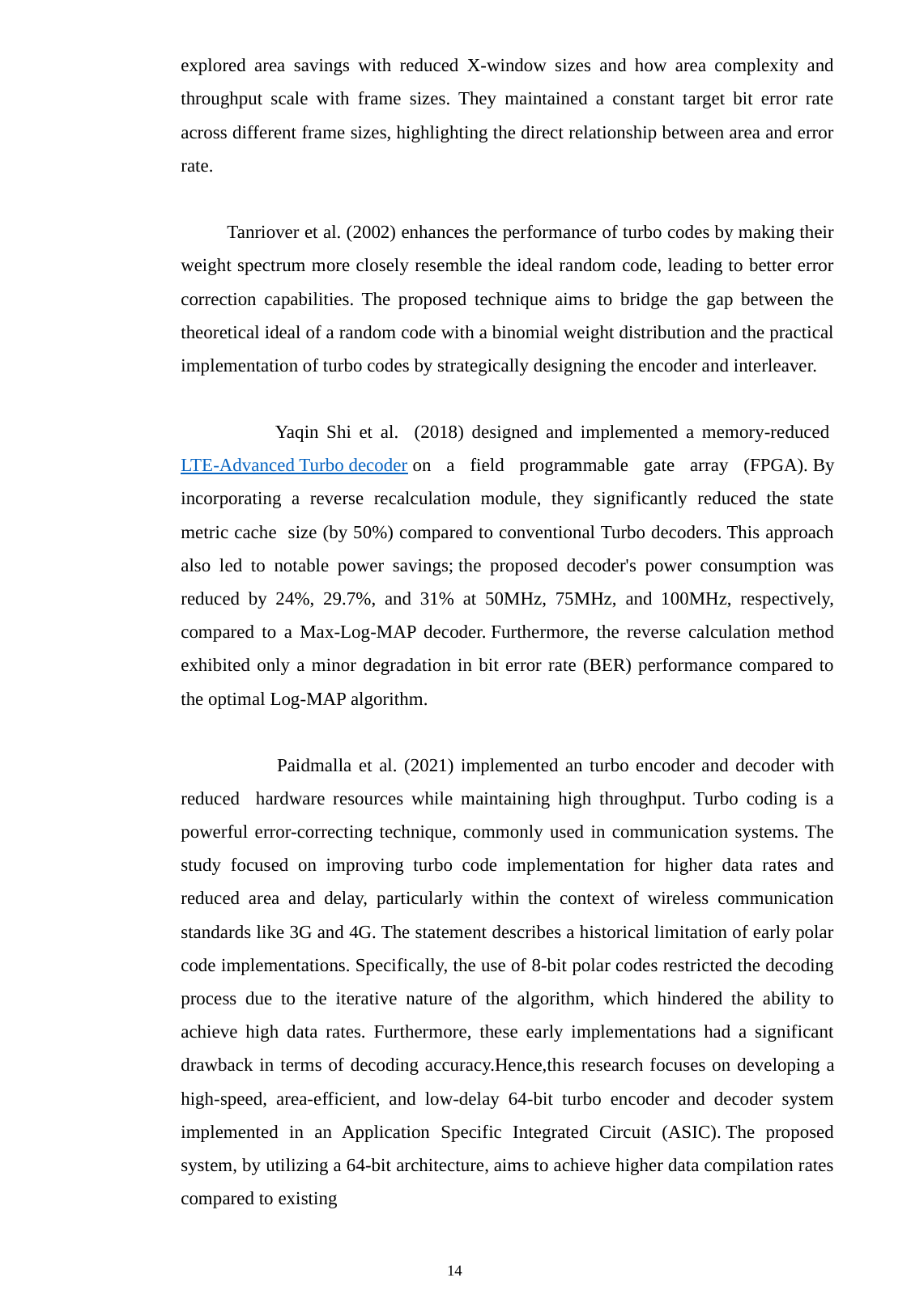

explored area savings with reduced X-window sizes and how area complexity and throughput scale with frame sizes. They maintained a constant target bit error rate across different frame sizes, highlighting the direct relationship between area and error rate.

         Tanriover et al. (2002) enhances the performance of turbo codes by making their weight spectrum more closely resemble the ideal random code, leading to better error correction capabilities. The proposed technique aims to bridge the gap between the theoretical ideal of a random code with a binomial weight distribution and the practical implementation of turbo codes by strategically designing the encoder and interleaver.

            Yaqin Shi et al.  (2018) designed and implemented a memory-reduced LTE-Advanced Turbo decoder on a field programmable gate array (FPGA). By incorporating a reverse recalculation module, they significantly reduced the state metric cache  size (by 50%) compared to conventional Turbo decoders. This approach also led to notable power savings; the proposed decoder's power consumption was reduced by 24%, 29.7%, and 31% at 50MHz, 75MHz, and 100MHz, respectively, compared to a Max-Log-MAP decoder. Furthermore, the reverse calculation method exhibited only a minor degradation in bit error rate (BER) performance compared to the optimal Log-MAP algorithm.

              Paidmalla et al. (2021) implemented an turbo encoder and decoder with reduced  hardware resources while maintaining high throughput. Turbo coding is a powerful error-correcting technique, commonly used in communication systems. The study focused on improving turbo code implementation for higher data rates and reduced area and delay, particularly within the context of wireless communication standards like 3G and 4G. The statement describes a historical limitation of early polar code implementations. Specifically, the use of 8-bit polar codes restricted the decoding process due to the iterative nature of the algorithm, which hindered the ability to achieve high data rates. Furthermore, these early implementations had a significant drawback in terms of decoding accuracy.Hence,this research focuses on developing a high-speed, area-efficient, and low-delay 64-bit turbo encoder and decoder system implemented in an Application Specific Integrated Circuit (ASIC). The proposed system, by utilizing a 64-bit architecture, aims to achieve higher data compilation rates compared to existing
14